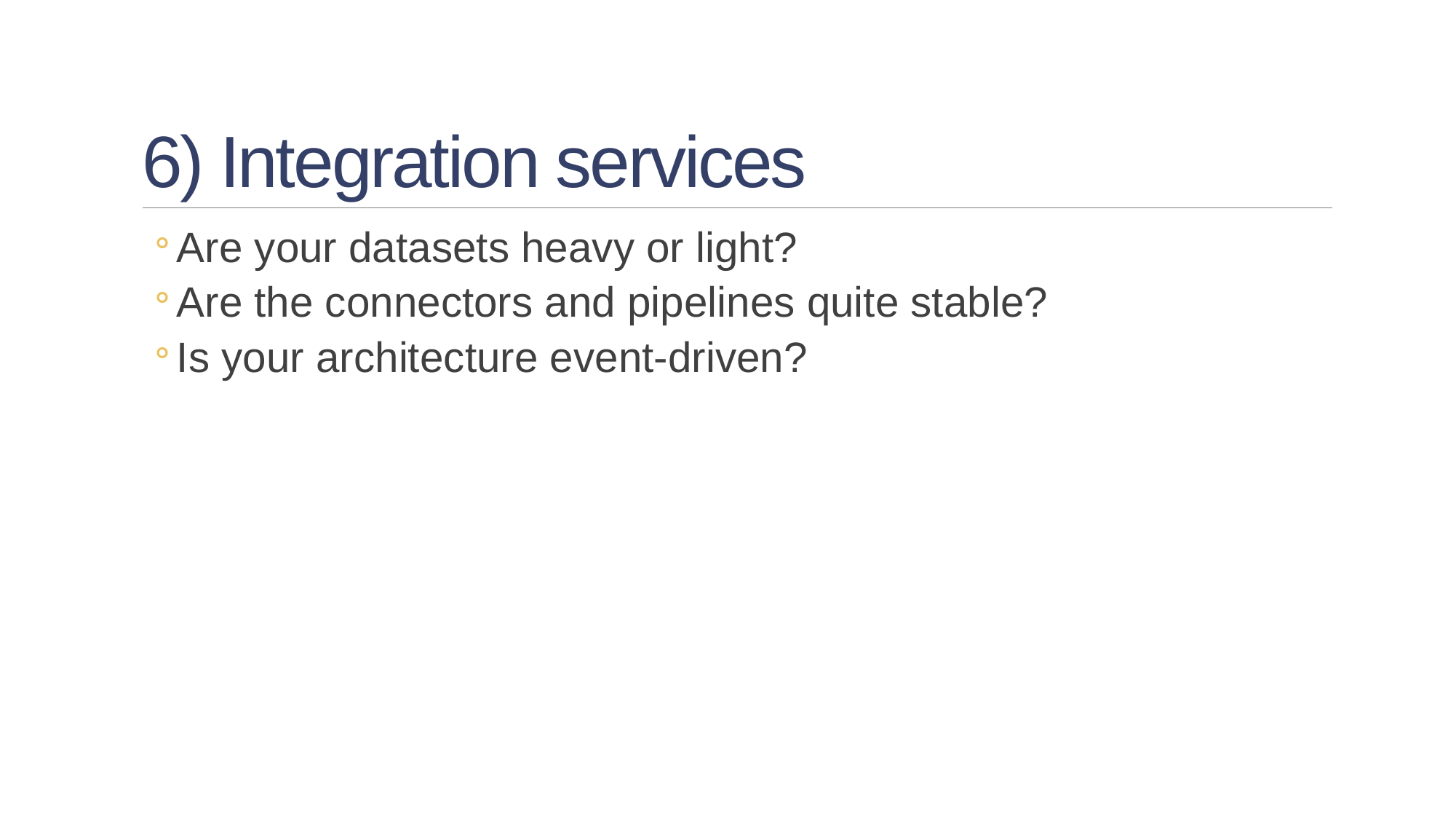

# 6) Integration services
Are your datasets heavy or light?
Are the connectors and pipelines quite stable?
Is your architecture event-driven?